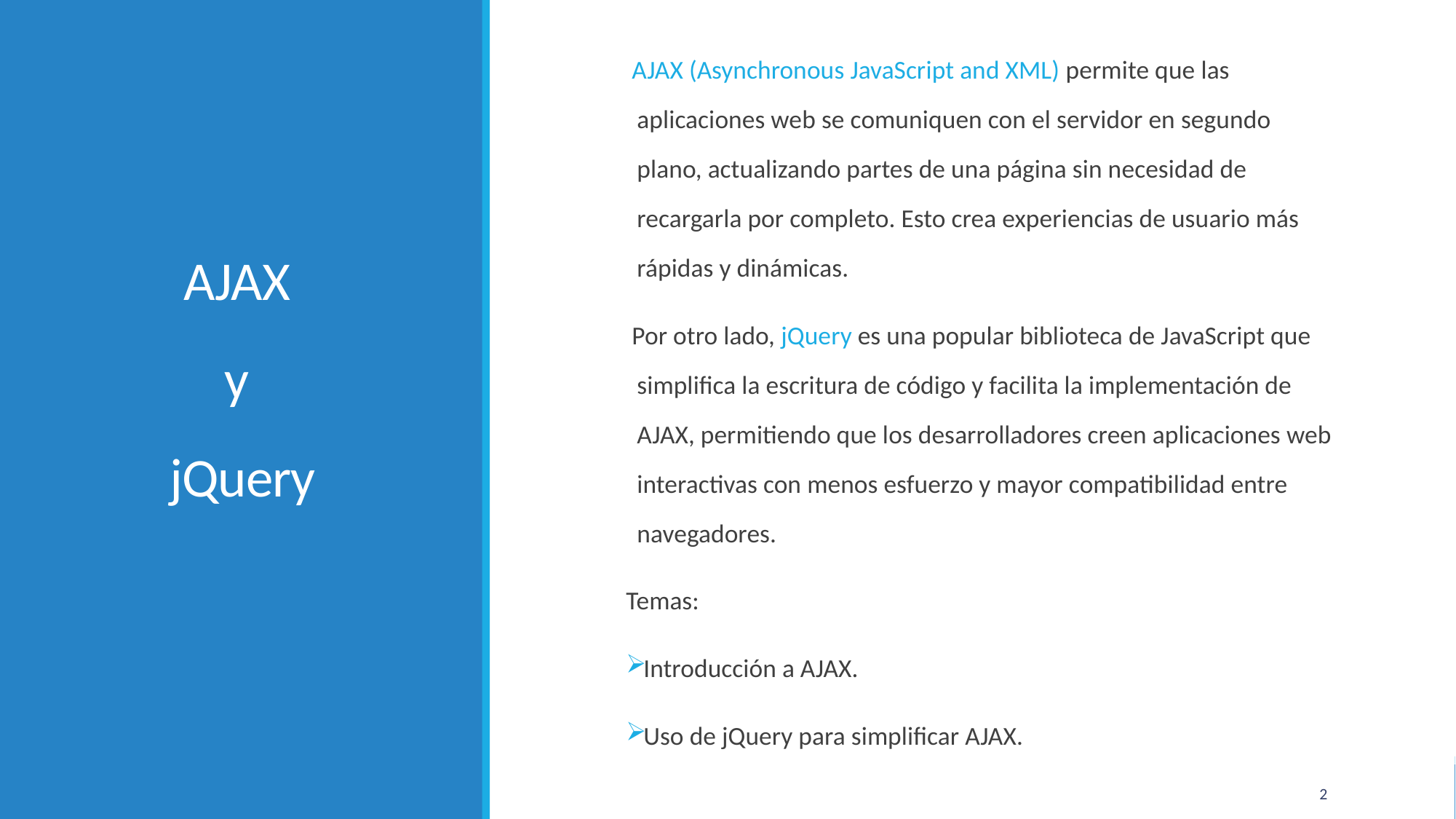

AJAX (Asynchronous JavaScript and XML) permite que las aplicaciones web se comuniquen con el servidor en segundo plano, actualizando partes de una página sin necesidad de recargarla por completo. Esto crea experiencias de usuario más rápidas y dinámicas.
 Por otro lado, jQuery es una popular biblioteca de JavaScript que simplifica la escritura de código y facilita la implementación de AJAX, permitiendo que los desarrolladores creen aplicaciones web interactivas con menos esfuerzo y mayor compatibilidad entre navegadores.
Temas:
Introducción a AJAX.
Uso de jQuery para simplificar AJAX.

# AJAX y jQuery
2